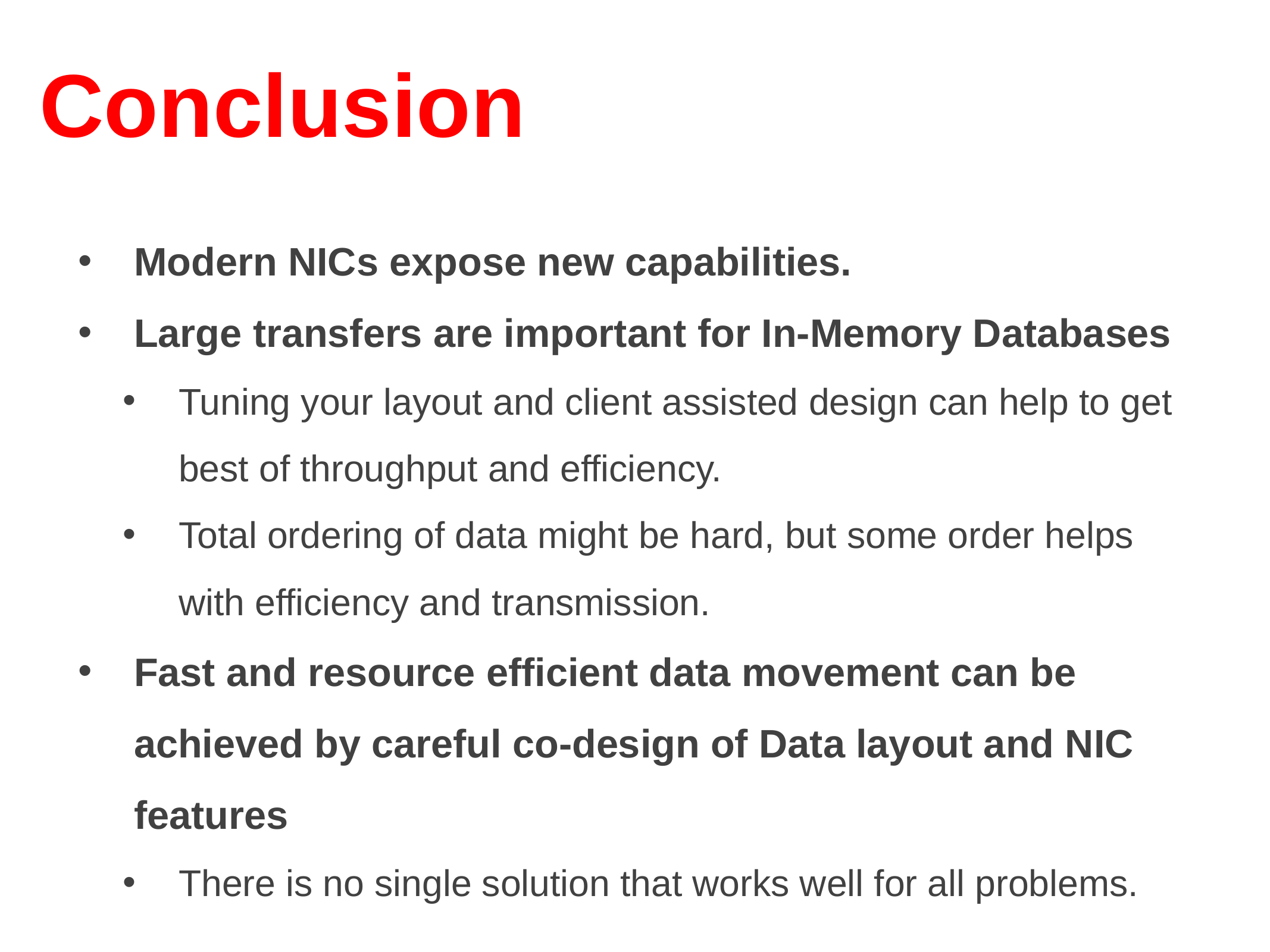

# Conclusion
Modern NICs expose new capabilities.
Large transfers are important for In-Memory Databases
Tuning your layout and client assisted design can help to get best of throughput and efficiency.
Total ordering of data might be hard, but some order helps with efficiency and transmission.
Fast and resource efficient data movement can be achieved by careful co-design of Data layout and NIC features
There is no single solution that works well for all problems.